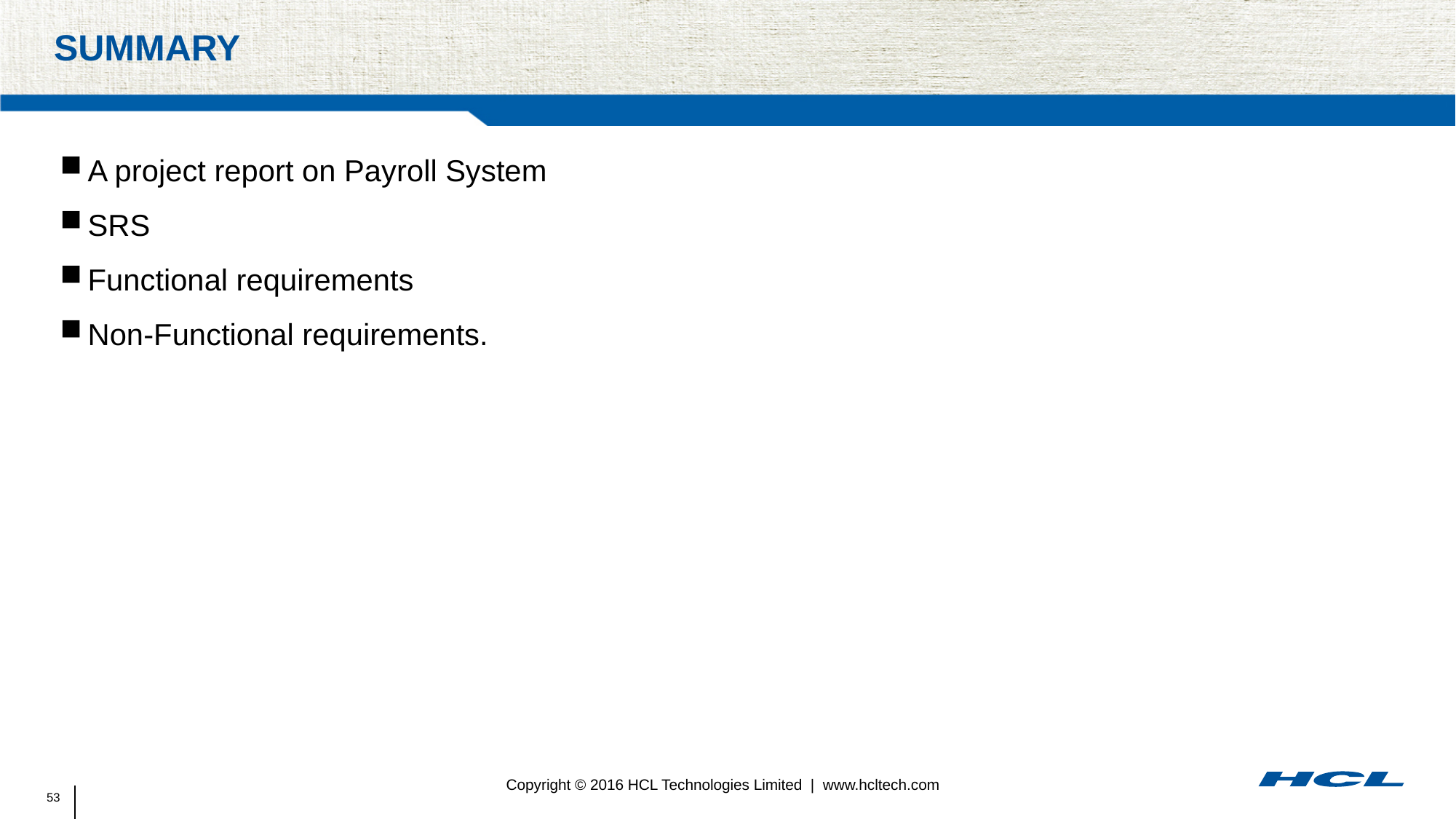

# summary
A project report on Payroll System
SRS
Functional requirements
Non-Functional requirements.